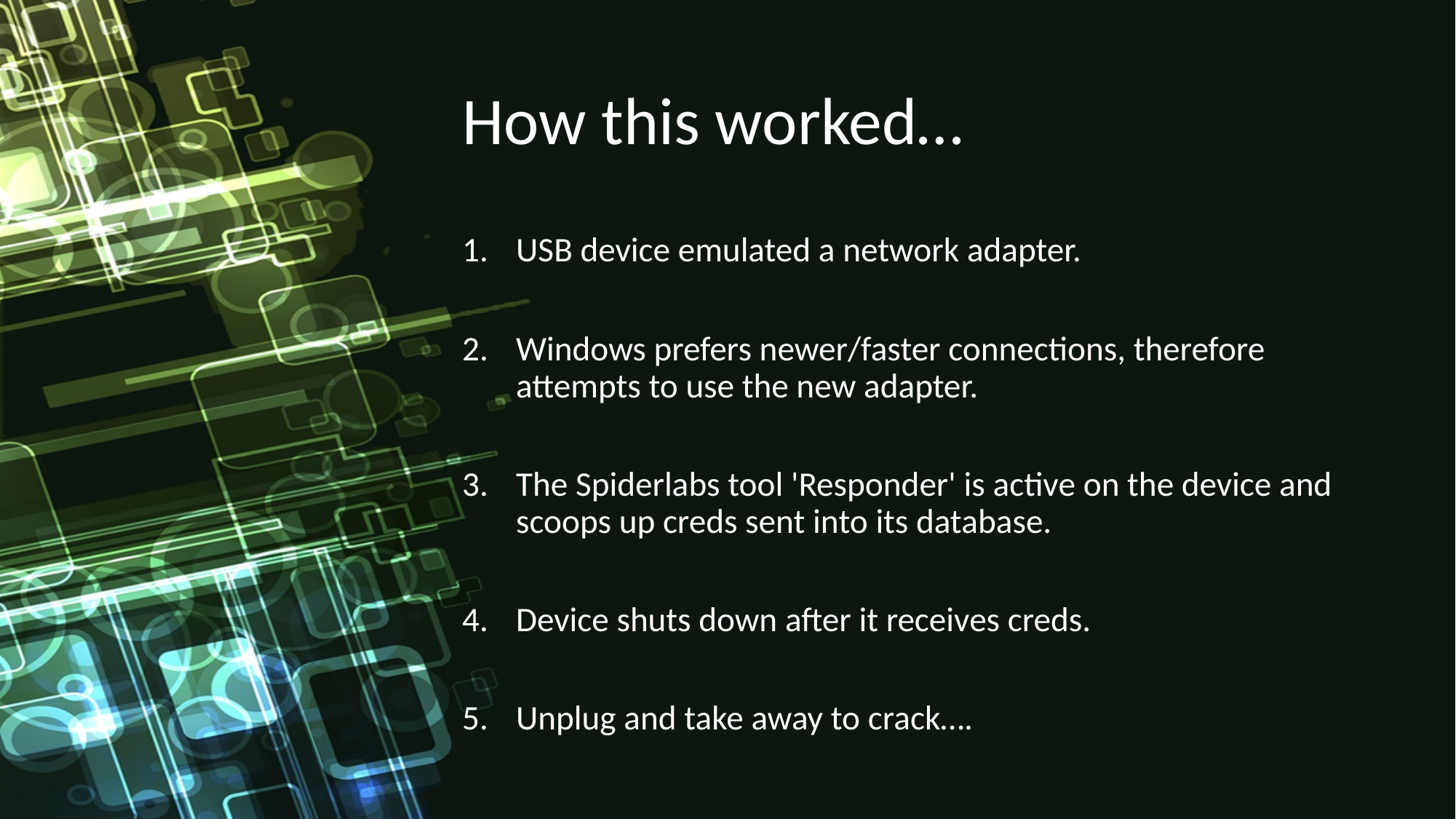

# How this worked…
USB device emulated a network adapter.

Windows prefers newer/faster connections, therefore attempts to use the new adapter.

The Spiderlabs tool 'Responder' is active on the device and scoops up creds sent into its database.

Device shuts down after it receives creds.

Unplug and take away to crack….